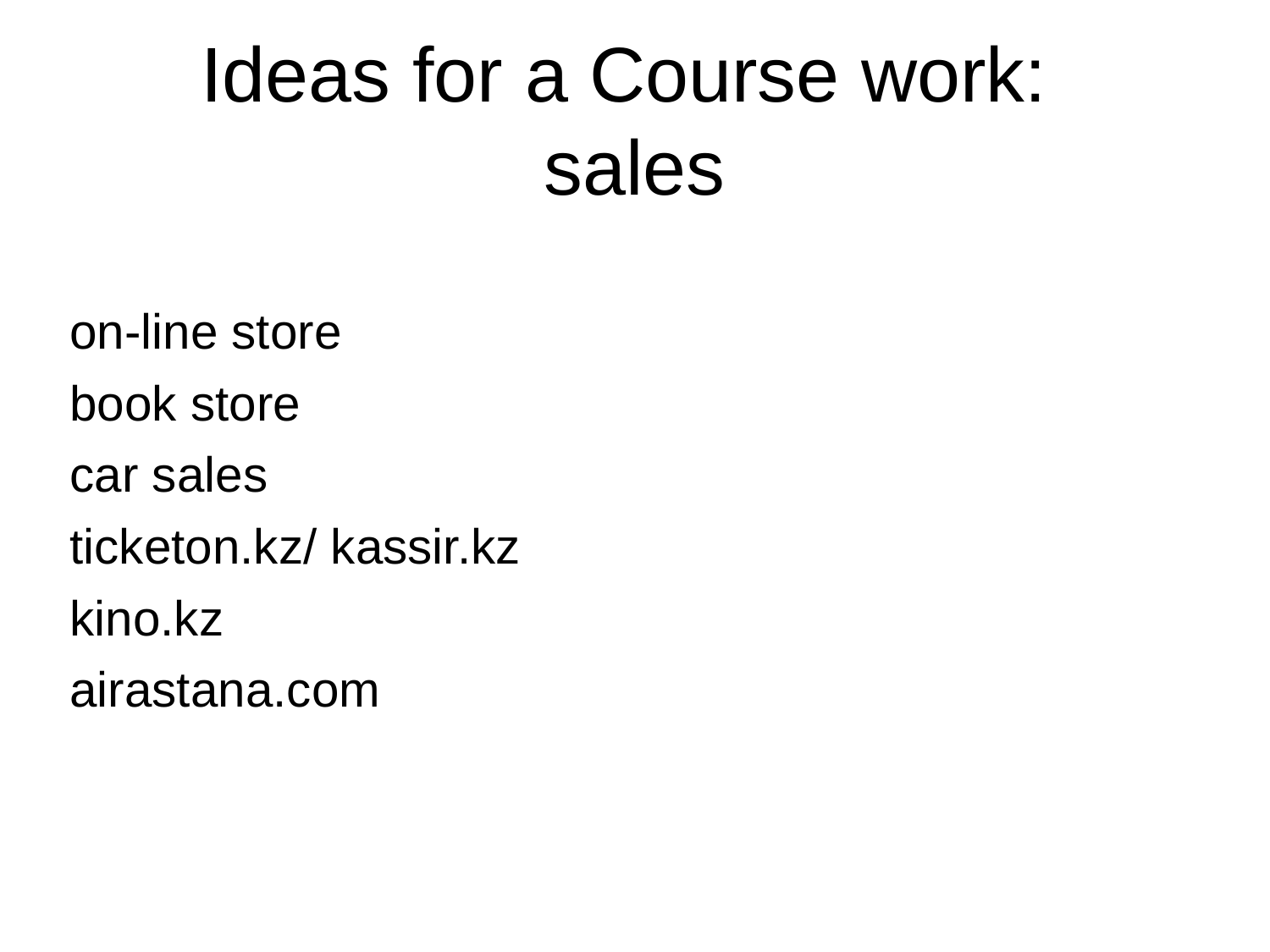

Ideas for a Course work:
sales

on-line store
book store
car sales
ticketon.kz/ kassir.kz
kino.kz
airastana.com